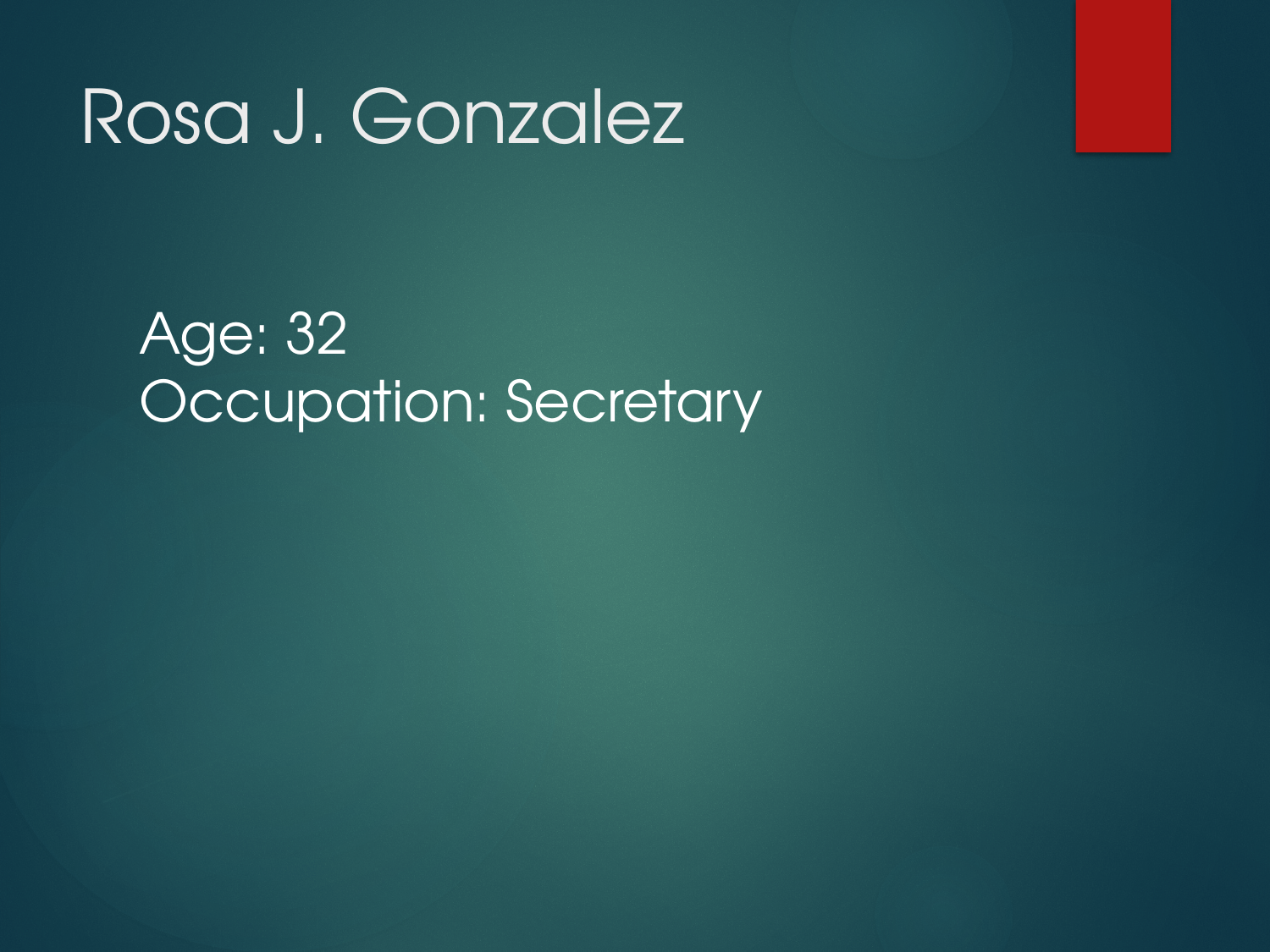

# Rosa J. Gonzalez

Age: 32
Occupation: Secretary